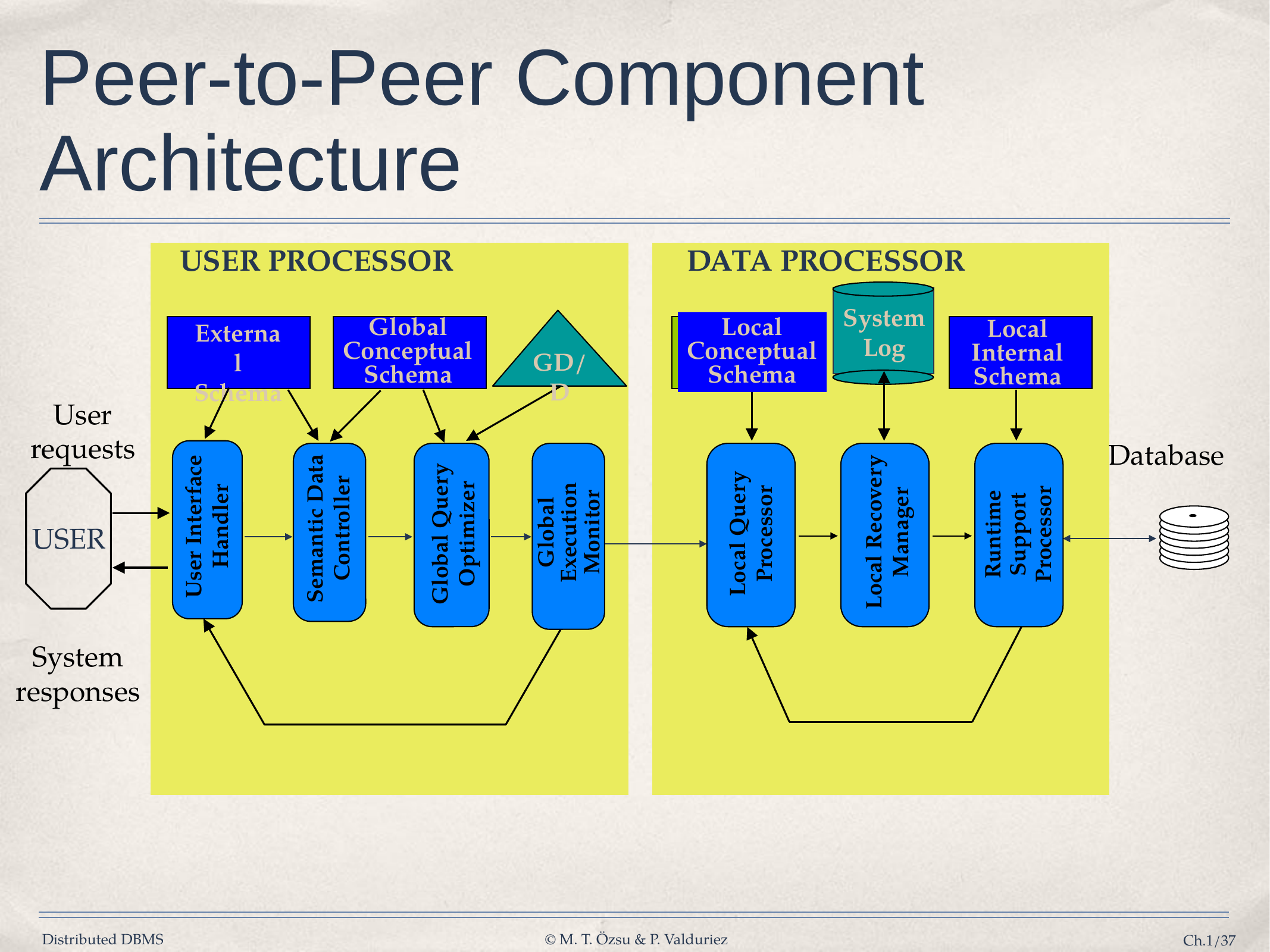

# Peer-to-Peer Component Architecture
USER PROCESSOR

User
requests

USER
System
responses
DATA PROCESSOR

Database

System
Log

Global
Conceptual
Schema
Local
Conceptual
Schema
External
Schema
Local
Internal
Schema

GD/D

Runtime
Support
Processor
Global
Execution
Monitor
User Interface
Handler
Semantic Data
Controller
Local Recovery
Manager
Local Query
Processor
Global Query
Optimizer